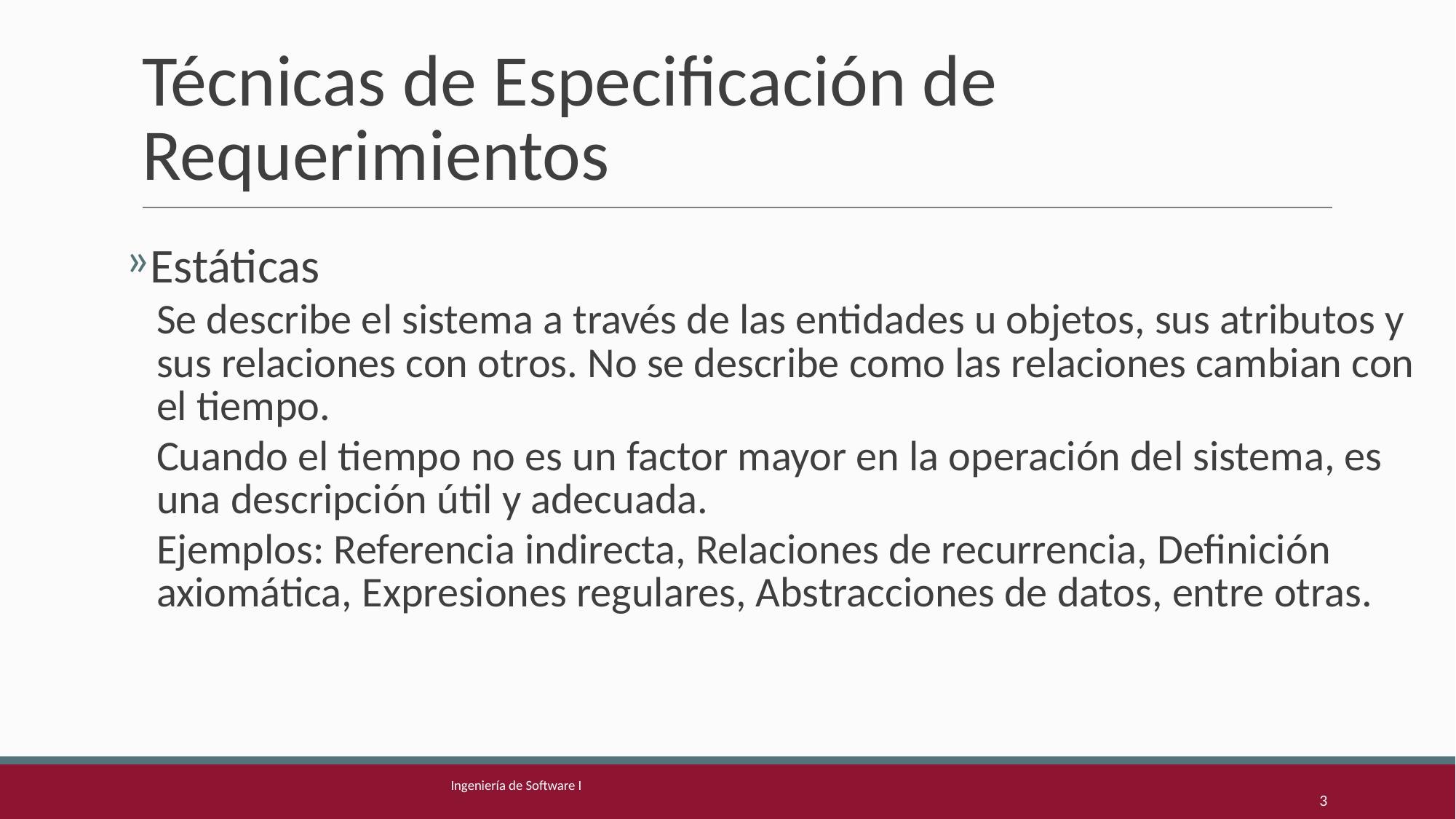

# Técnicas de Especificación de Requerimientos
Estáticas
Se describe el sistema a través de las entidades u objetos, sus atributos y sus relaciones con otros. No se describe como las relaciones cambian con el tiempo.
Cuando el tiempo no es un factor mayor en la operación del sistema, es una descripción útil y adecuada.
Ejemplos: Referencia indirecta, Relaciones de recurrencia, Definición axiomática, Expresiones regulares, Abstracciones de datos, entre otras.

Ingeniería de Software I
3